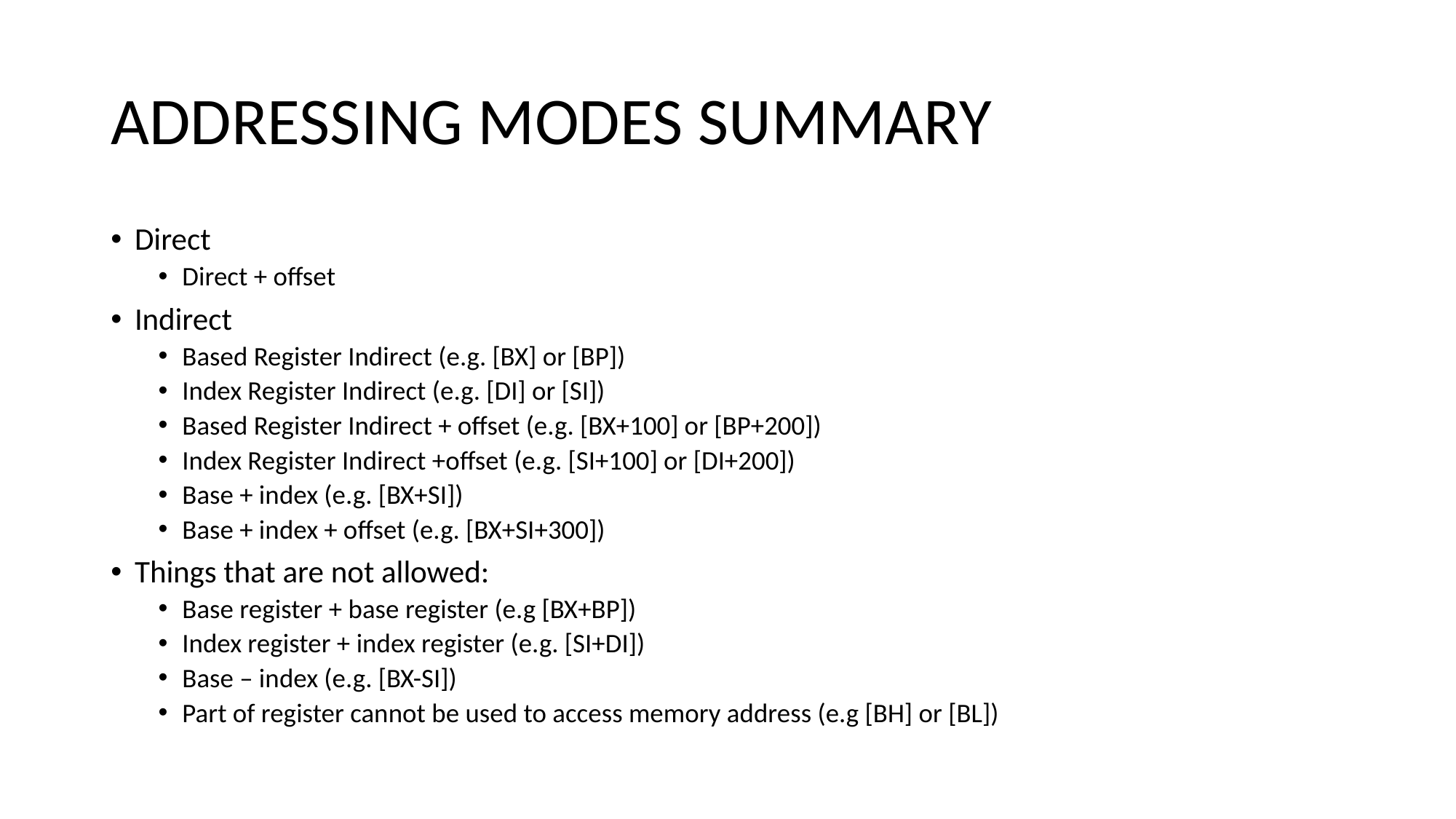

# ADDRESSING MODES SUMMARY
Direct
Direct + offset
Indirect
Based Register Indirect (e.g. [BX] or [BP])
Index Register Indirect (e.g. [DI] or [SI])
Based Register Indirect + offset (e.g. [BX+100] or [BP+200])
Index Register Indirect +offset (e.g. [SI+100] or [DI+200])
Base + index (e.g. [BX+SI])
Base + index + offset (e.g. [BX+SI+300])
Things that are not allowed:
Base register + base register (e.g [BX+BP])
Index register + index register (e.g. [SI+DI])
Base – index (e.g. [BX-SI])
Part of register cannot be used to access memory address (e.g [BH] or [BL])